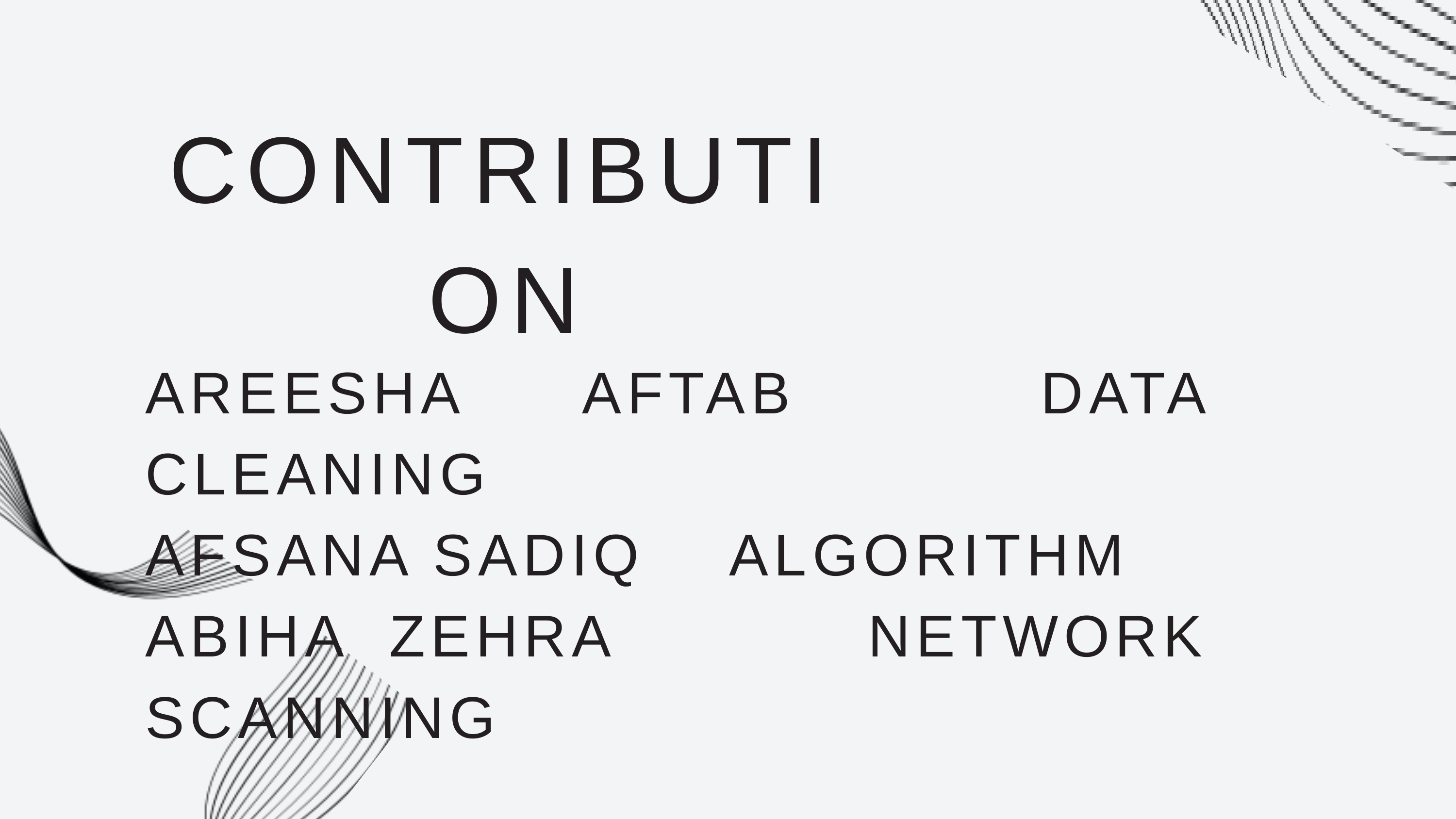

CONTRIBUTION
AREESHA AFTAB  DATA CLEANING
AFSANA SADIQ    ALGORITHM
ABIHA ZEHRA      NETWORK SCANNING